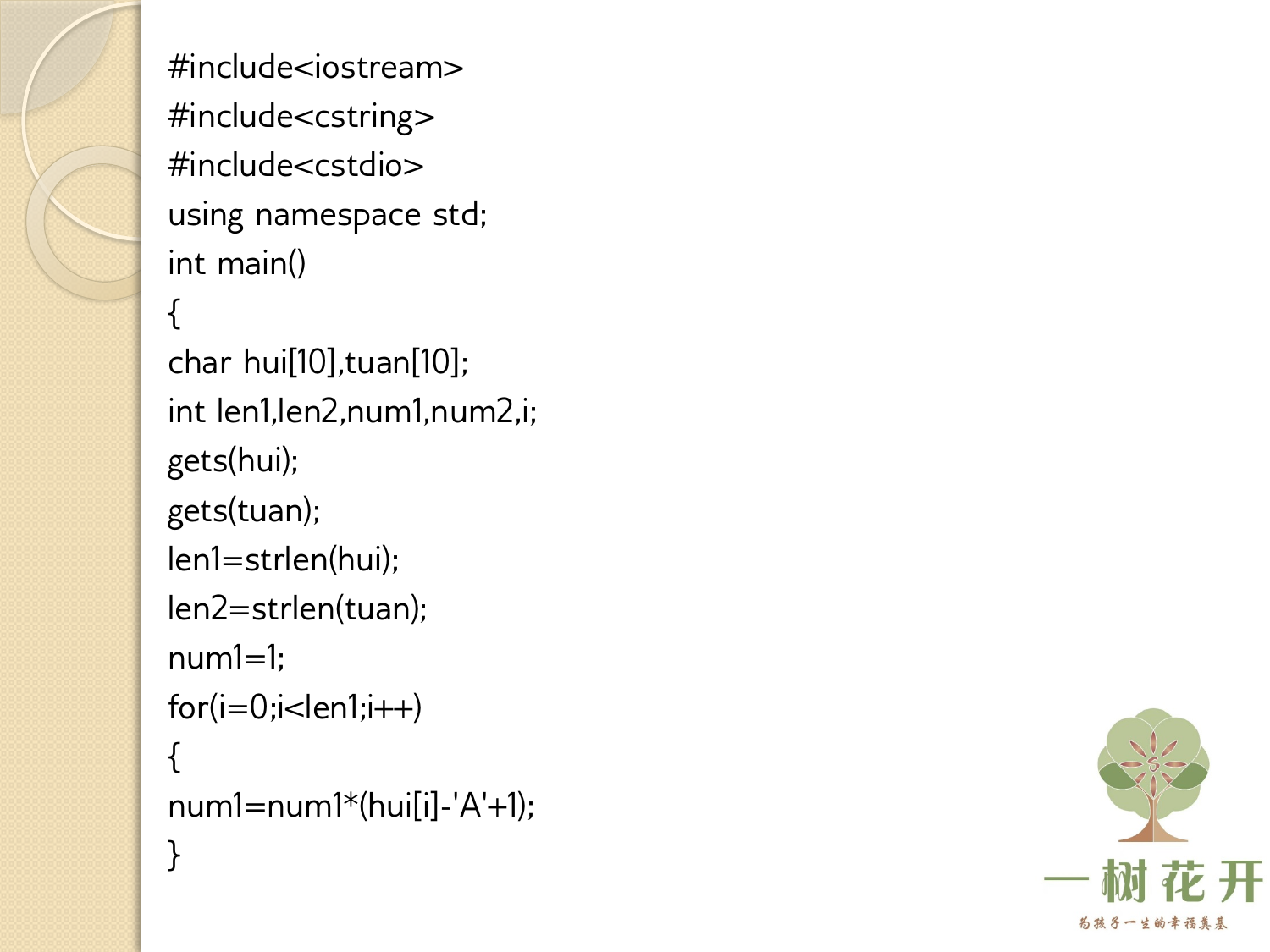

#include<iostream>
#include<cstring>
#include<cstdio>
using namespace std;
int main()
{
	char hui[10],tuan[10];
	int len1,len2,num1,num2,i;
	gets(hui);
	gets(tuan);
	len1=strlen(hui);
	len2=strlen(tuan);
	num1=1;
	for(i=0;i<len1;i++)
	{
		num1=num1*(hui[i]-'A'+1);
	}